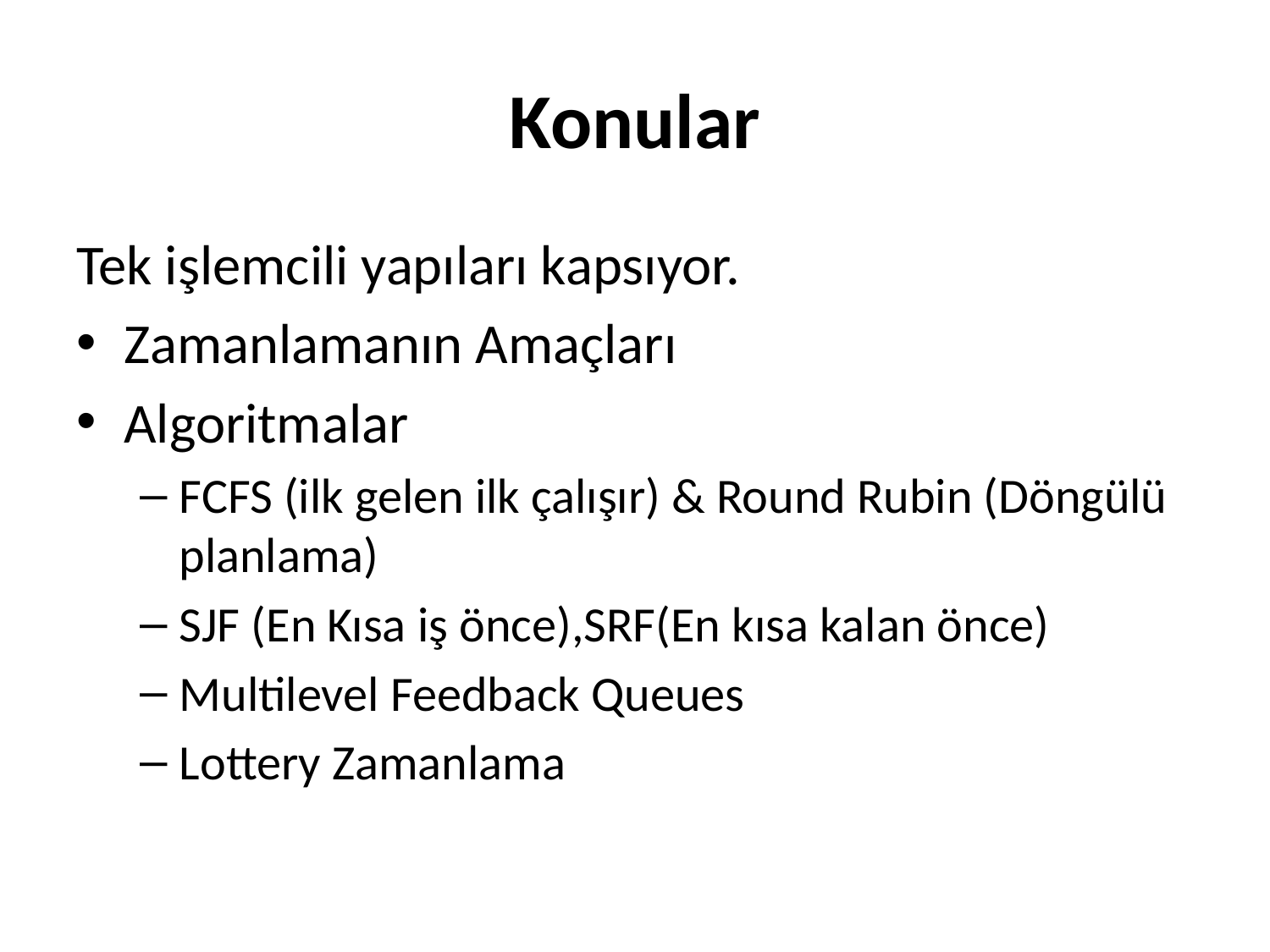

# Konular
Tek işlemcili yapıları kapsıyor.
Zamanlamanın Amaçları
Algoritmalar
FCFS (ilk gelen ilk çalışır) & Round Rubin (Döngülü planlama)
SJF (En Kısa iş önce),SRF(En kısa kalan önce)
Multilevel Feedback Queues
Lottery Zamanlama